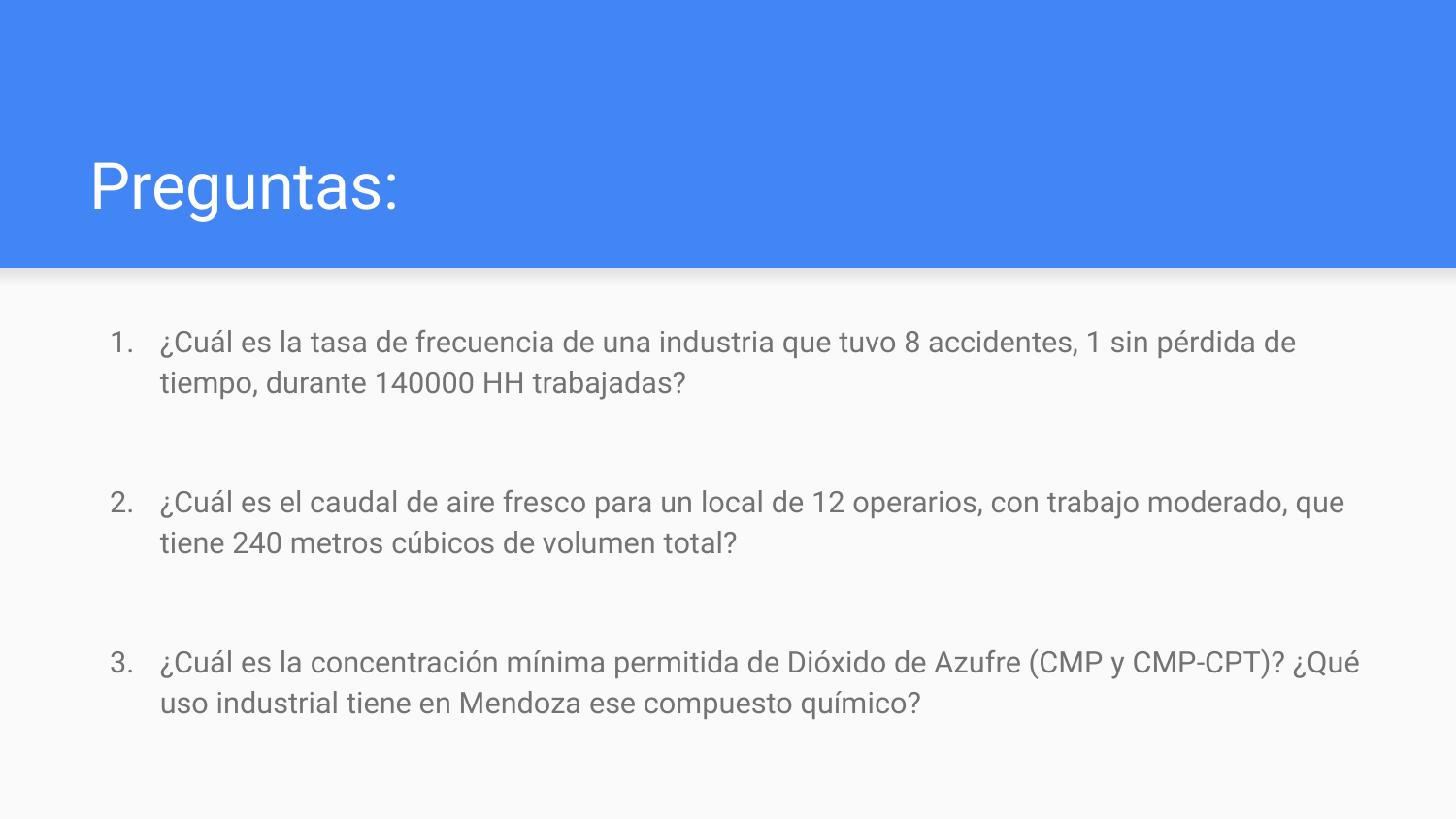

# Preguntas:
¿Cuál es la tasa de frecuencia de una industria que tuvo 8 accidentes, 1 sin pérdida de tiempo, durante 140000 HH trabajadas?

¿Cuál es el caudal de aire fresco para un local de 12 operarios, con trabajo moderado, que tiene 240 metros cúbicos de volumen total?

¿Cuál es la concentración mínima permitida de Dióxido de Azufre (CMP y CMP-CPT)? ¿Qué uso industrial tiene en Mendoza ese compuesto químico?